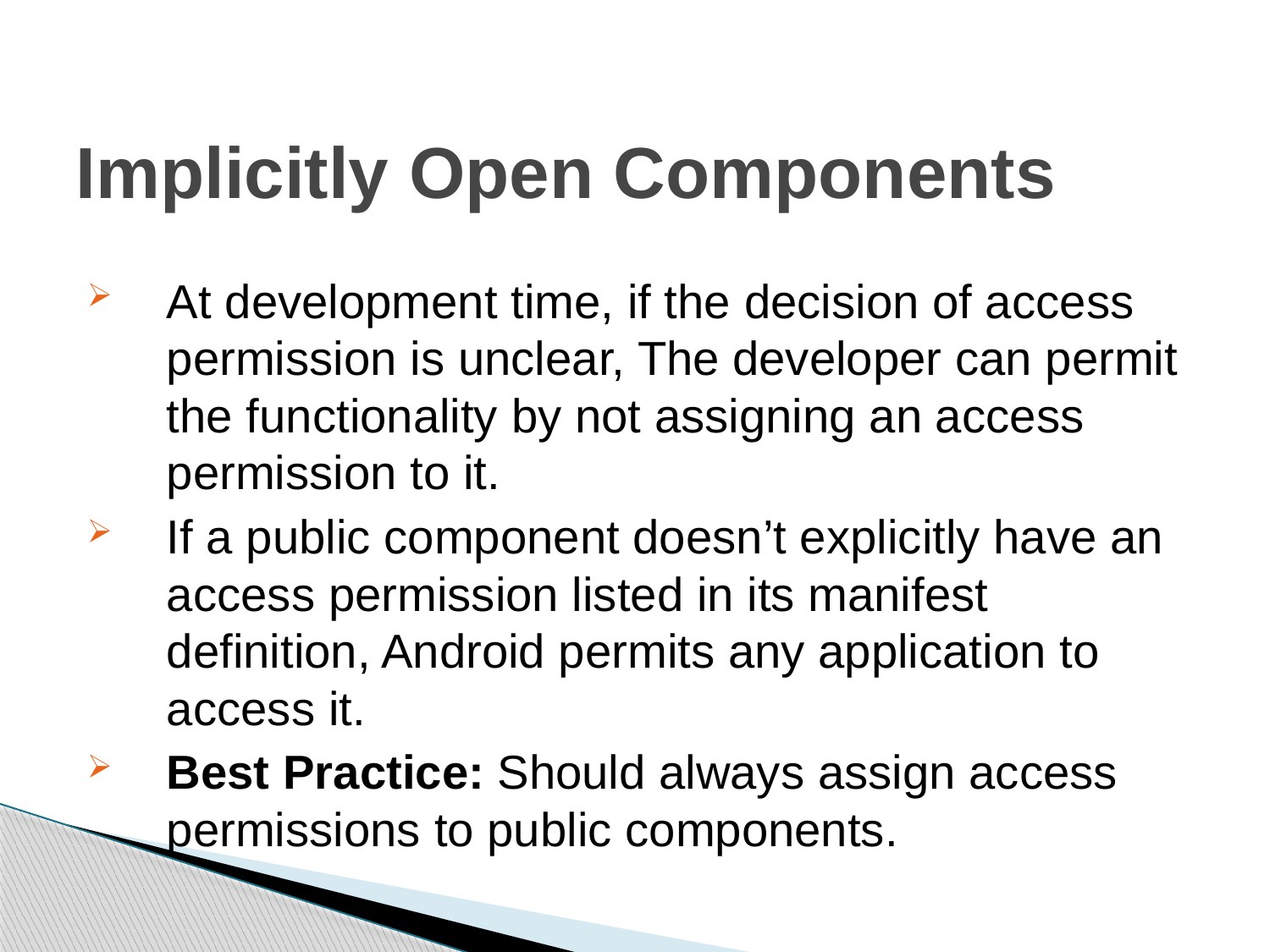

# Implicitly Open Components
At development time, if the decision of access permission is unclear, The developer can permit the functionality by not assigning an access permission to it.
If a public component doesn’t explicitly have an access permission listed in its manifest definition, Android permits any application to access it.
Best Practice: Should always assign access permissions to public components.